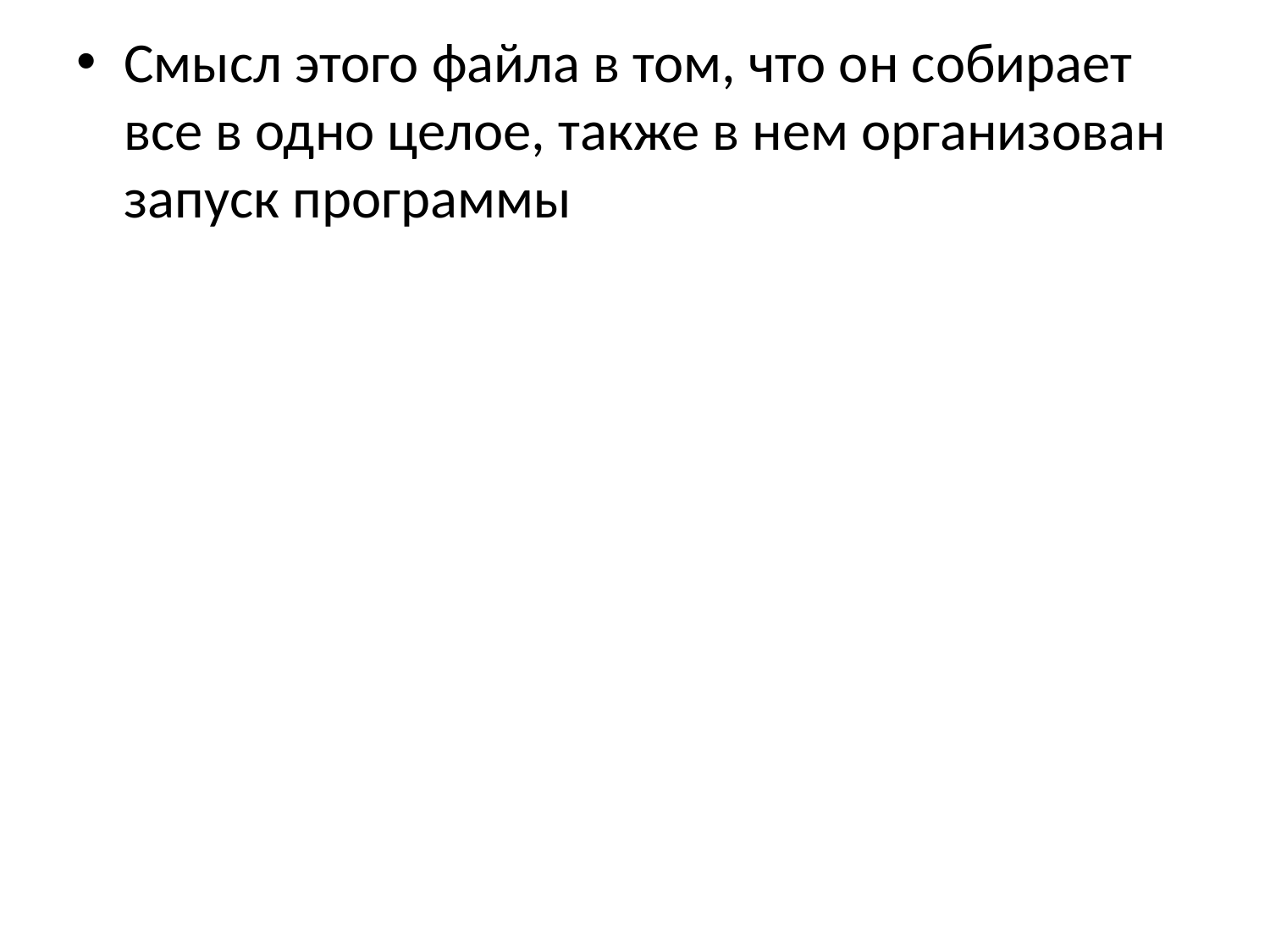

Смысл этого файла в том, что он собирает все в одно целое, также в нем организован запуск программы